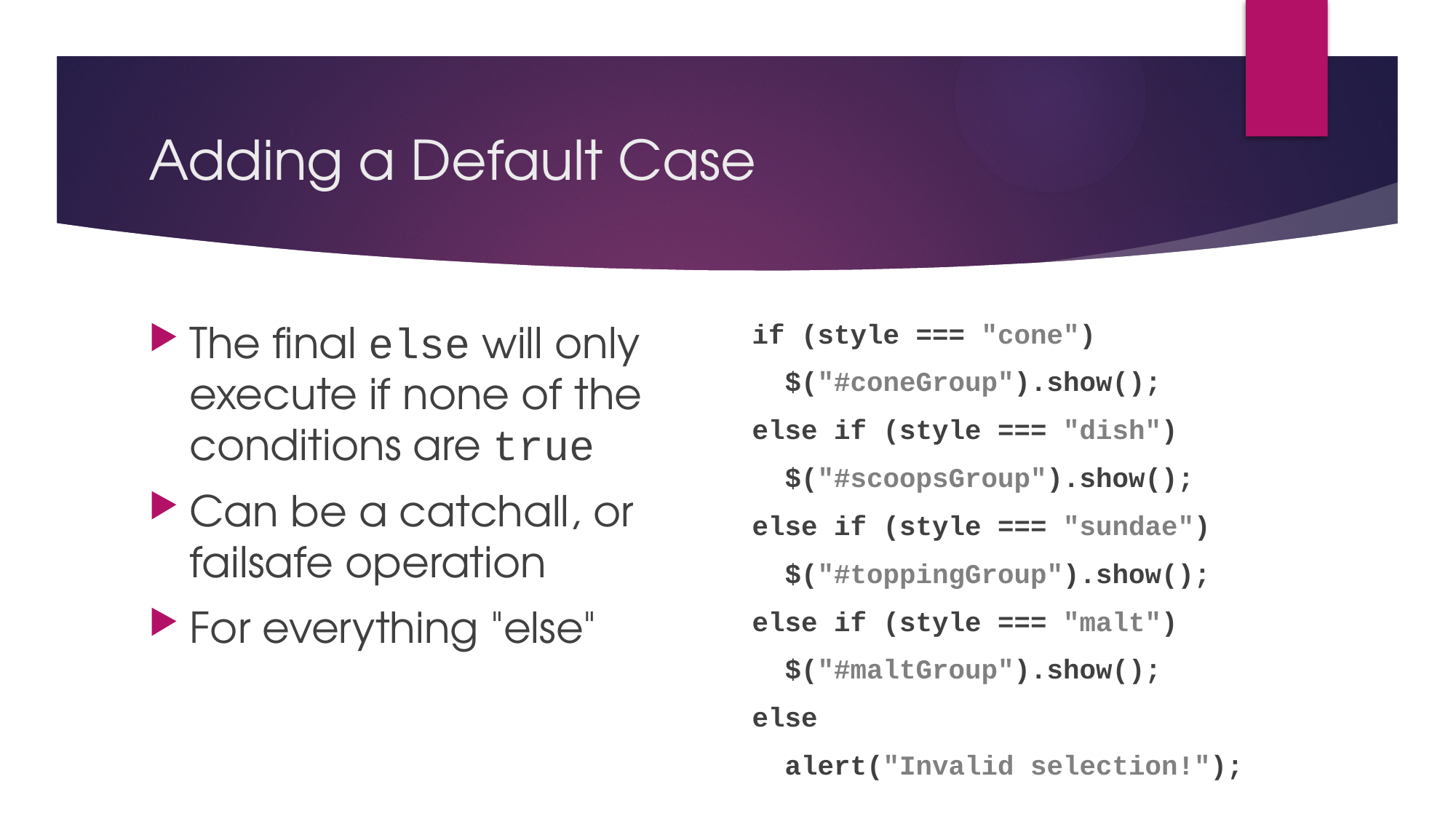

# Adding a Default Case
The final else will only execute if none of the conditions are true
Can be a catchall, or failsafe operation
For everything "else"

if (style === "cone")
  $("#coneGroup").show();
else if (style === "dish")
  $("#scoopsGroup").show();
else if (style === "sundae")
  $("#toppingGroup").show();
else if (style === "malt")
  $("#maltGroup").show();
else
  alert("Invalid selection!");